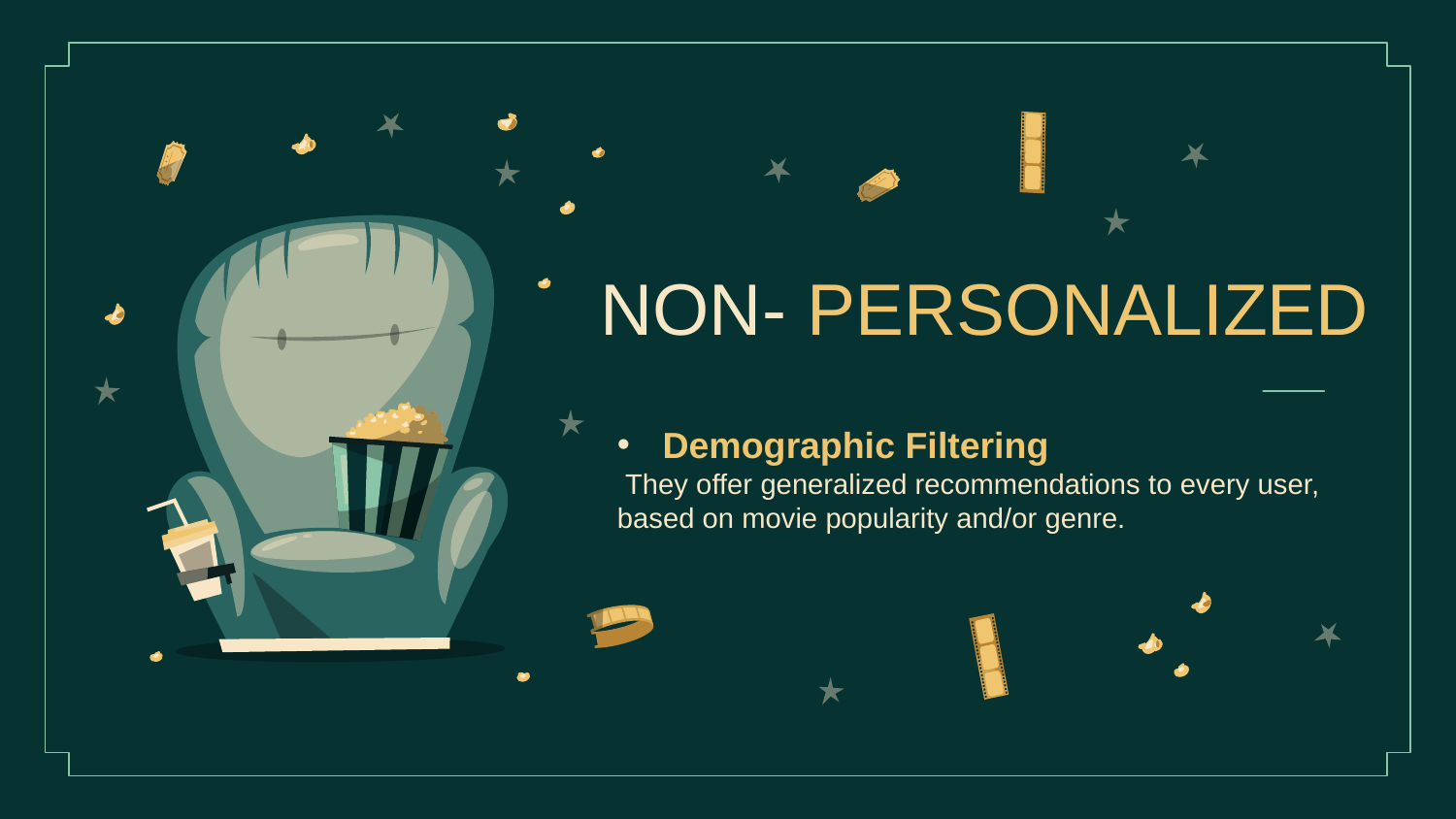

# NON- PERSONALIZED
Demographic Filtering
 They offer generalized recommendations to every user, based on movie popularity and/or genre.